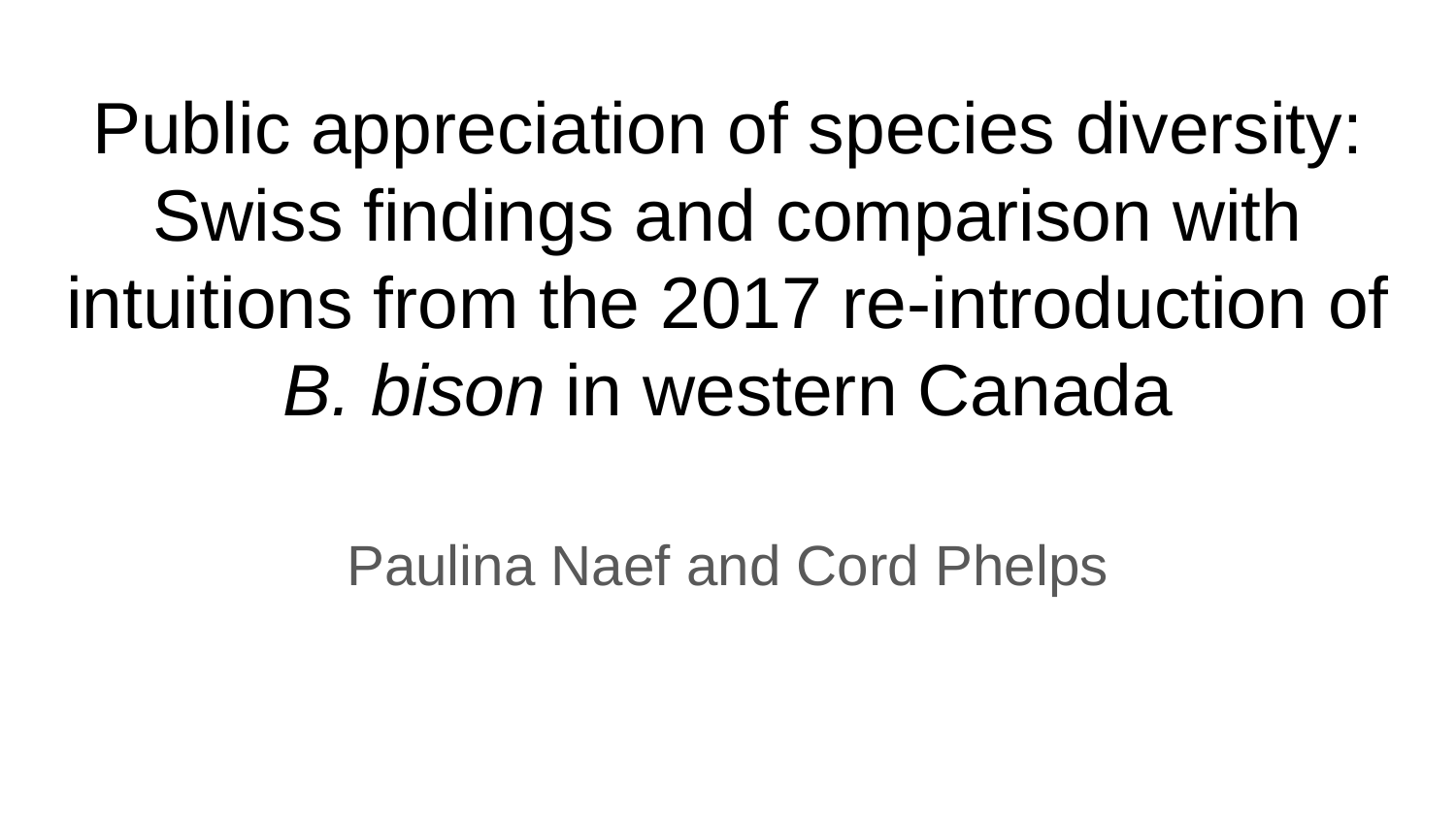

# Public appreciation of species diversity: Swiss findings and comparison with intuitions from the 2017 re-introduction of B. bison in western Canada
Paulina Naef and Cord Phelps